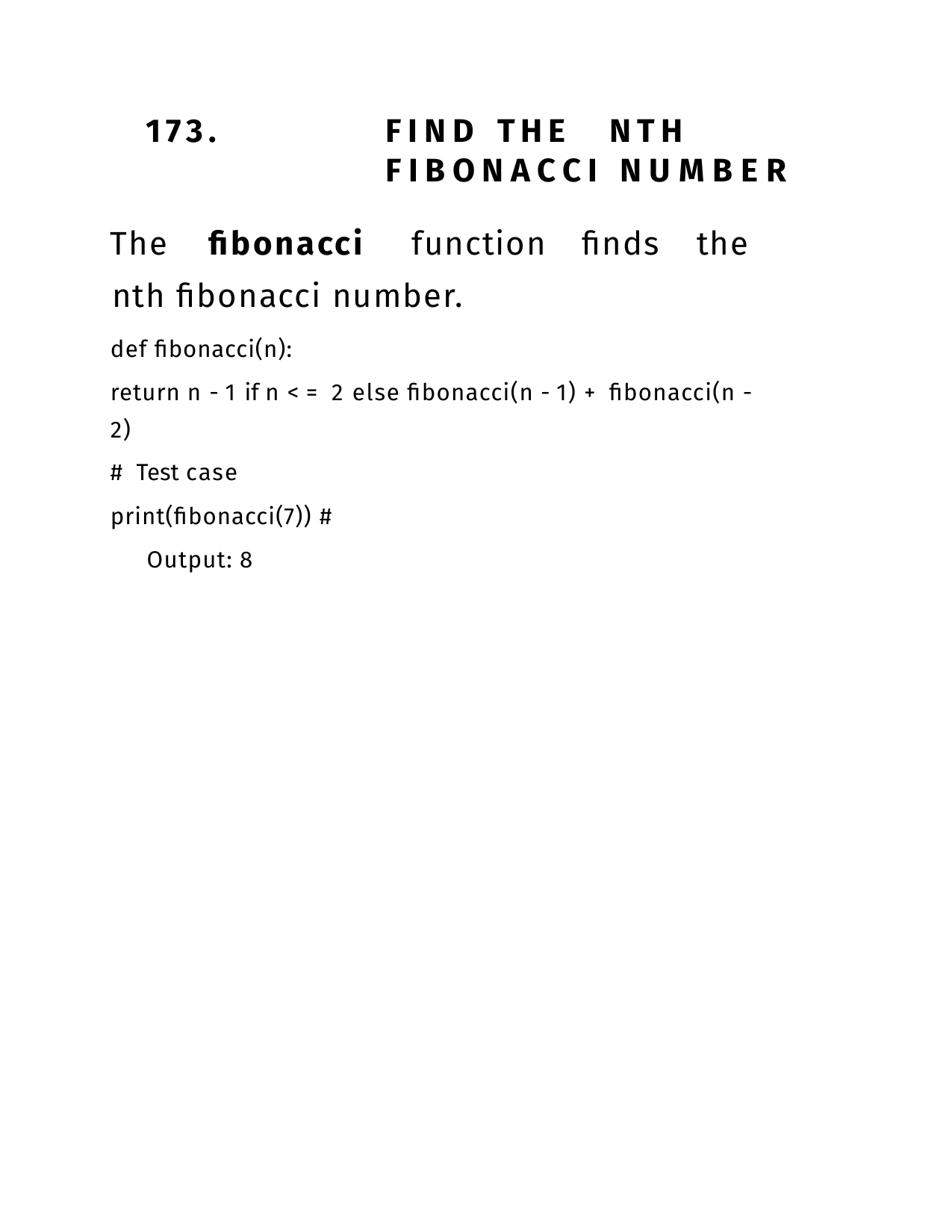

173.	FIND	THE	NTH	FIBONACCI NUMBER
The	fibonacci	function	finds	the	nth fibonacci number.
def fibonacci(n):
return n - 1 if n <= 2 else fibonacci(n - 1) + fibonacci(n -
2)
# Test case
print(fibonacci(7)) # Output: 8